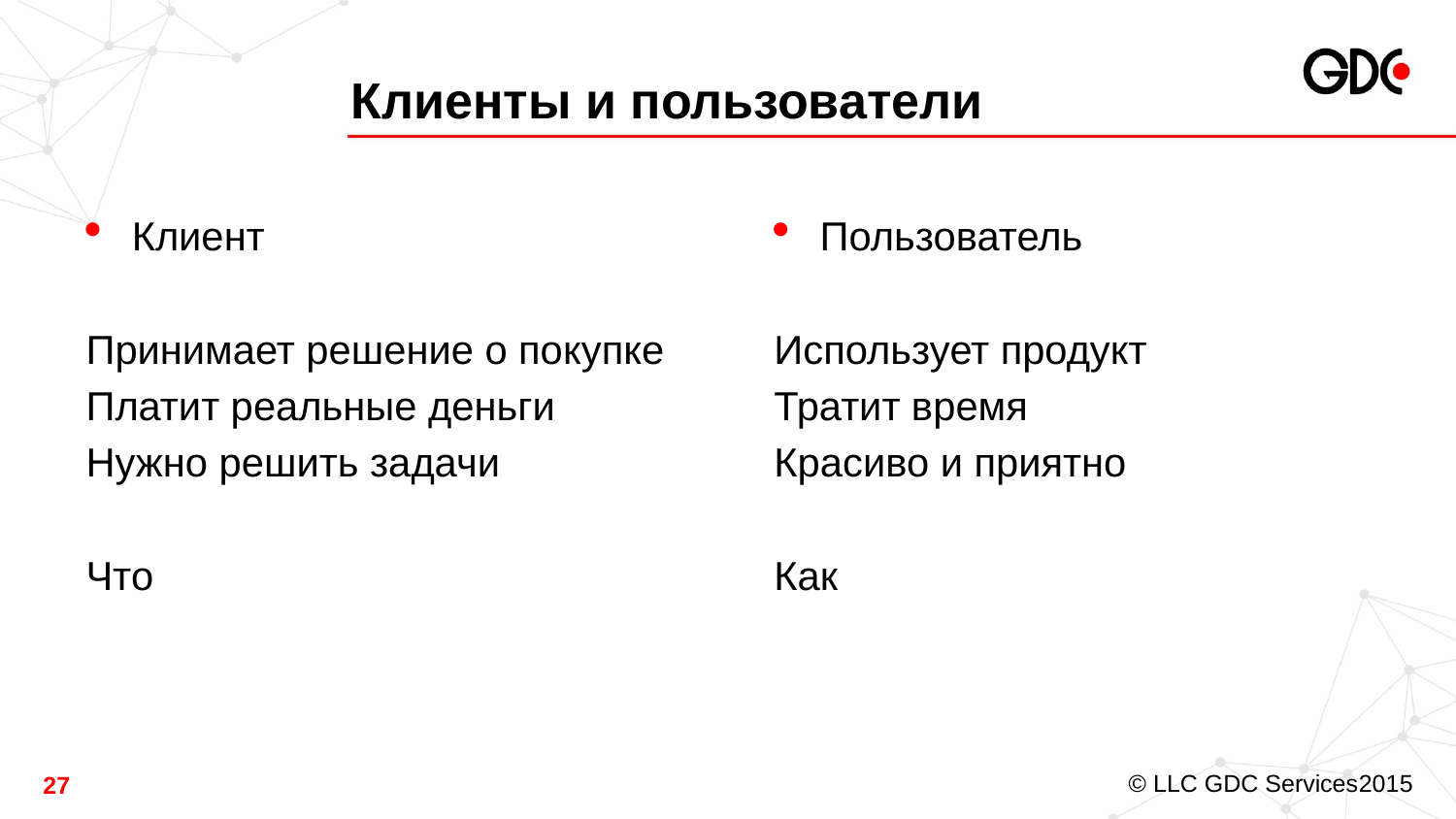

# Клиенты и пользователи
Клиент

Принимает решение о покупке
Платит реальные деньги
Нужно решить задачи

Что
Пользователь

Использует продукт
Тратит время
Красиво и приятно

Как